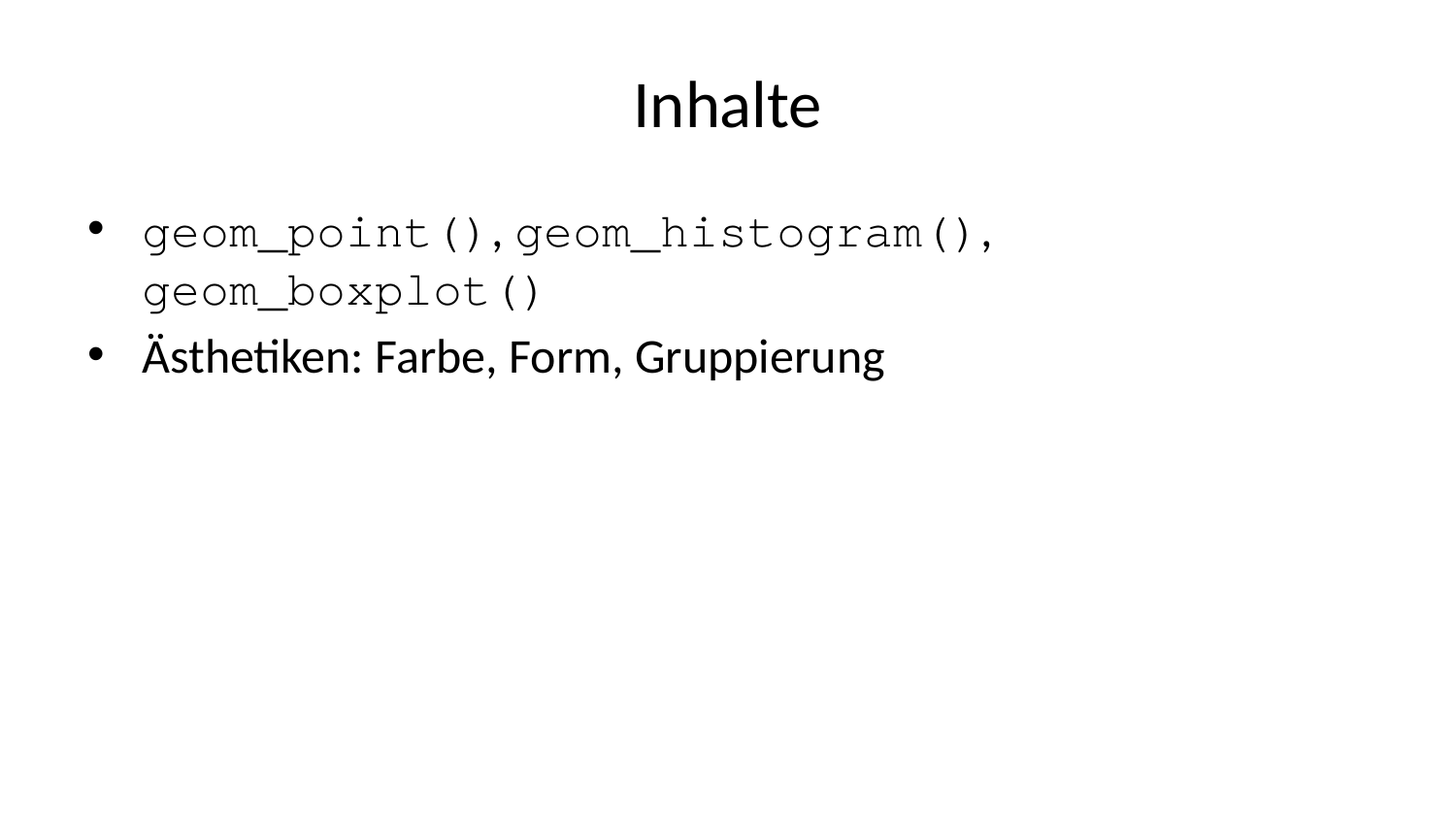

# Inhalte
geom_point(), geom_histogram(), geom_boxplot()
Ästhetiken: Farbe, Form, Gruppierung